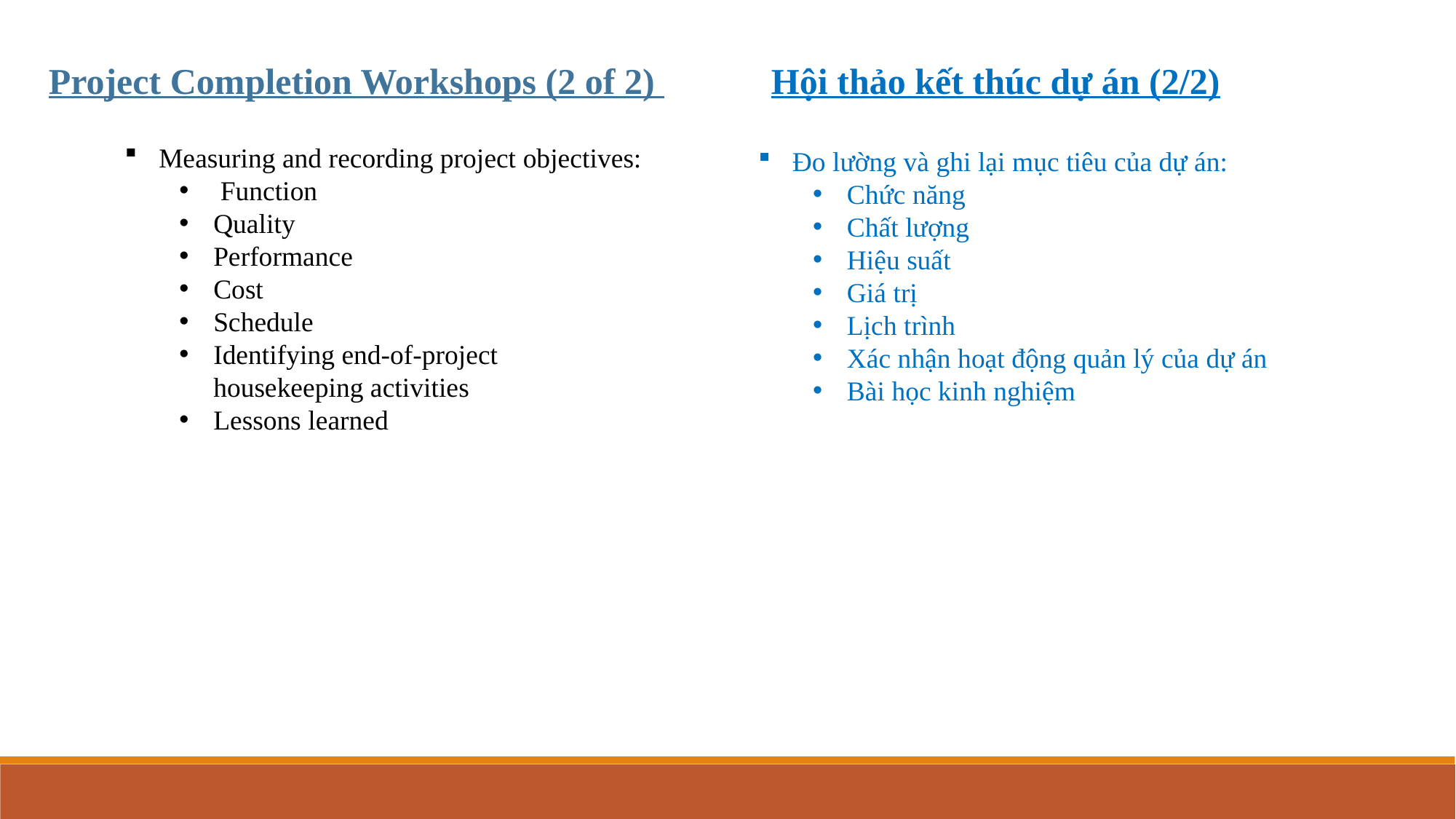

Project Completion Workshops (2 of 2)
Hội thảo kết thúc dự án (2/2)
Measuring and recording project objectives:
 Function
Quality
Performance
Cost
Schedule
Identifying end-of-project housekeeping activities
Lessons learned
Đo lường và ghi lại mục tiêu của dự án:
Chức năng
Chất lượng
Hiệu suất
Giá trị
Lịch trình
Xác nhận hoạt động quản lý của dự án
Bài học kinh nghiệm